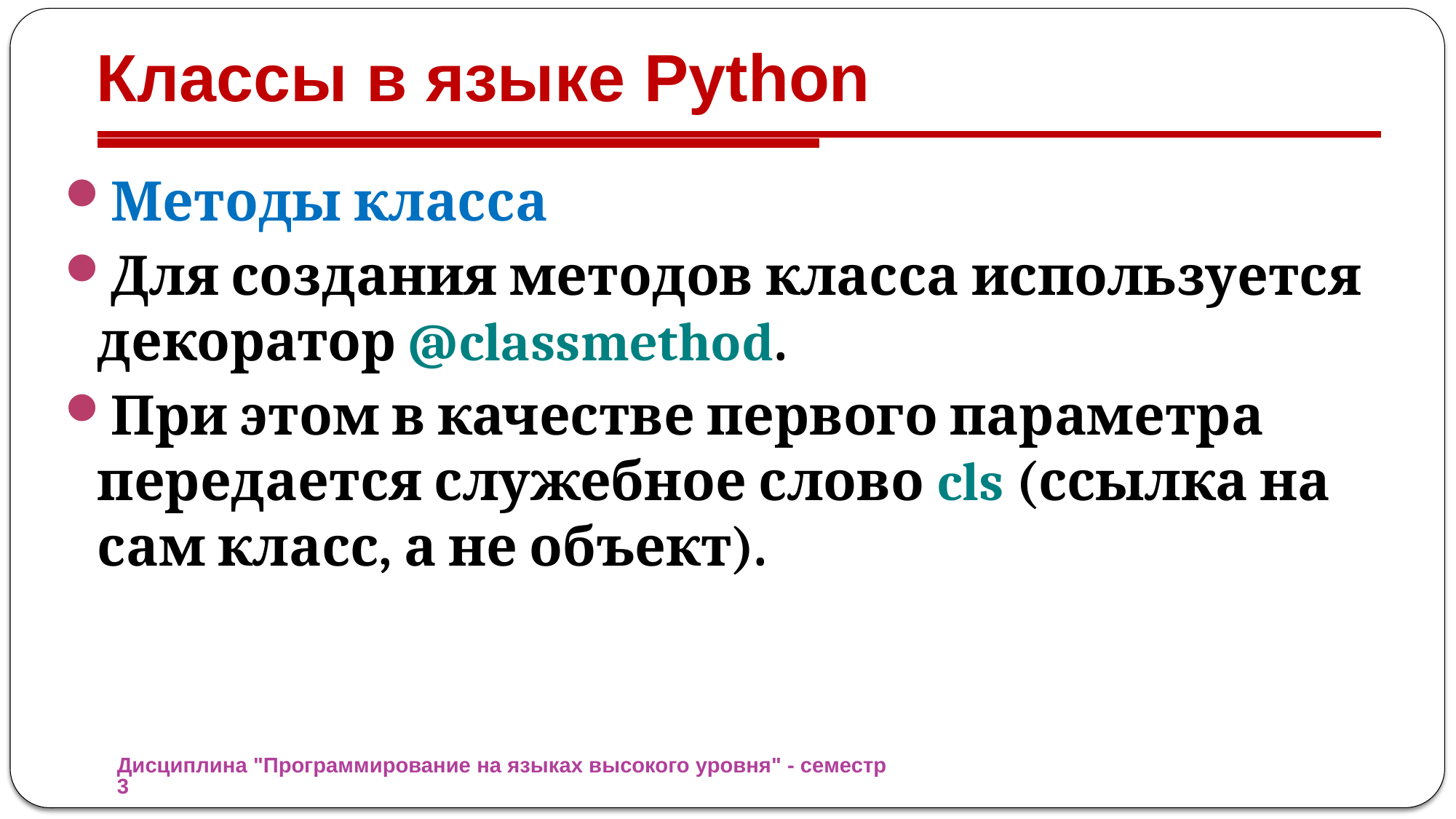

# Классы в языке Python
Методы класса
Для создания методов класса используется декоратор @classmethod.
При этом в качестве первого параметра передается служебное слово cls (ссылка на сам класс, а не объект).

Дисциплина "Программирование на языках высокого уровня" - семестр 3